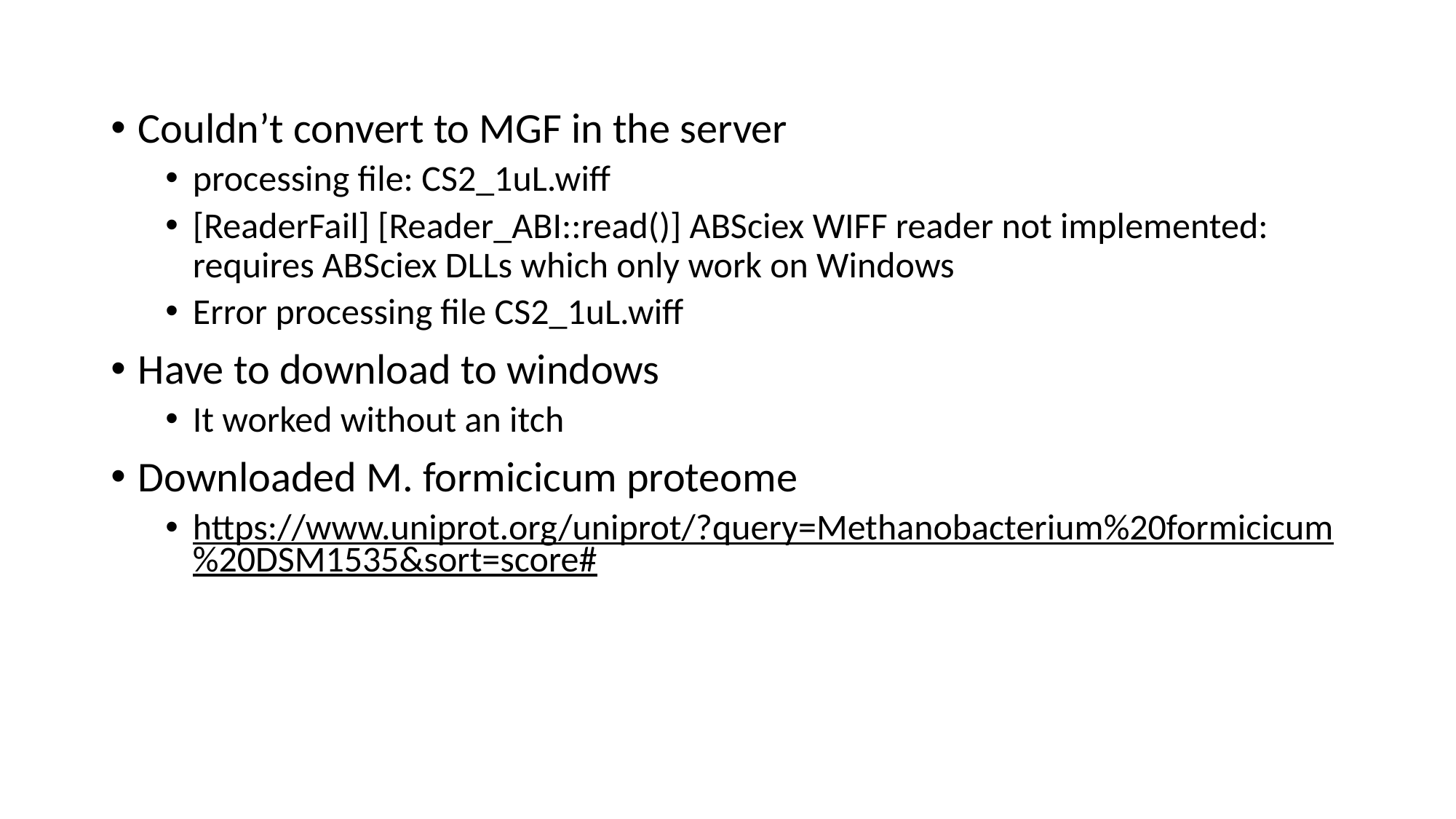

Couldn’t convert to MGF in the server
processing file: CS2_1uL.wiff
[ReaderFail] [Reader_ABI::read()] ABSciex WIFF reader not implemented: requires ABSciex DLLs which only work on Windows
Error processing file CS2_1uL.wiff
Have to download to windows
It worked without an itch
Downloaded M. formicicum proteome
https://www.uniprot.org/uniprot/?query=Methanobacterium%20formicicum%20DSM1535&sort=score#